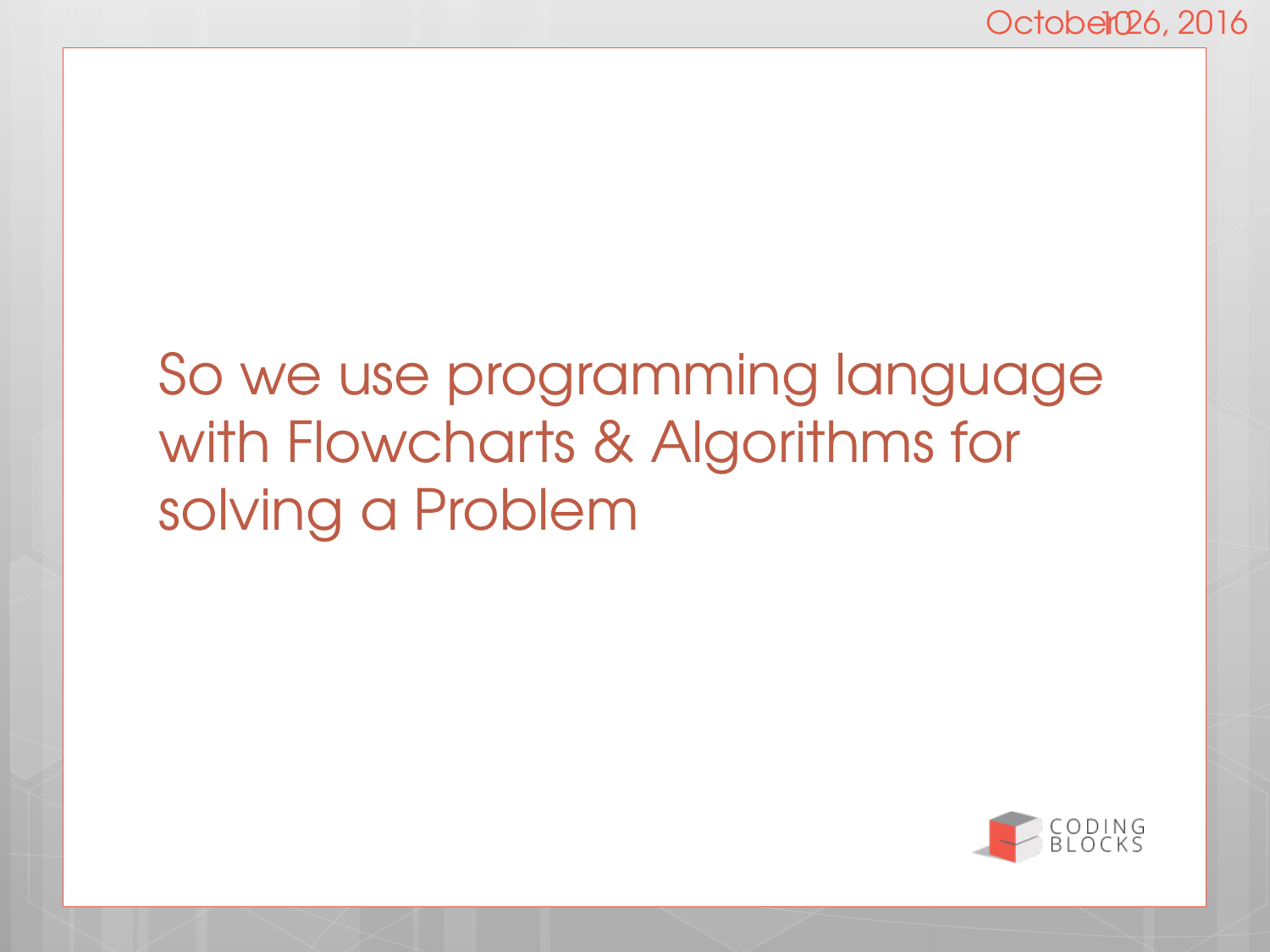

October 26, 2016
10
# So we use programming language with Flowcharts & Algorithms for solving a Problem